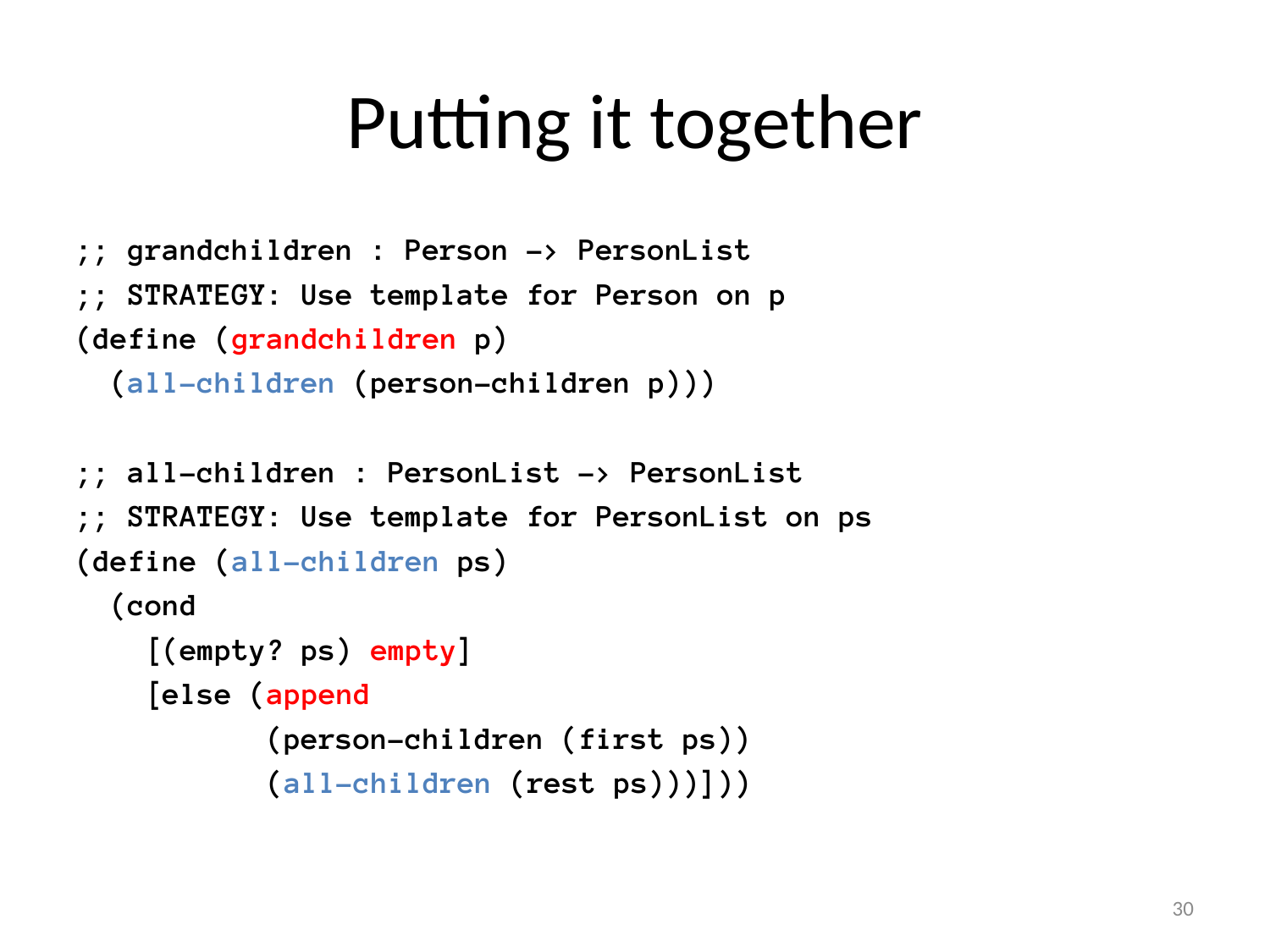

# Putting it together
;; grandchildren : Person -> PersonList
;; STRATEGY: Use template for Person on p
(define (grandchildren p)
  (all-children (person-children p)))

;; all-children : PersonList -> PersonList
;; STRATEGY: Use template for PersonList on ps
(define (all-children ps)
  (cond
    [(empty? ps) empty]
    [else (append
           (person-children (first ps))
           (all-children (rest ps)))]))

30